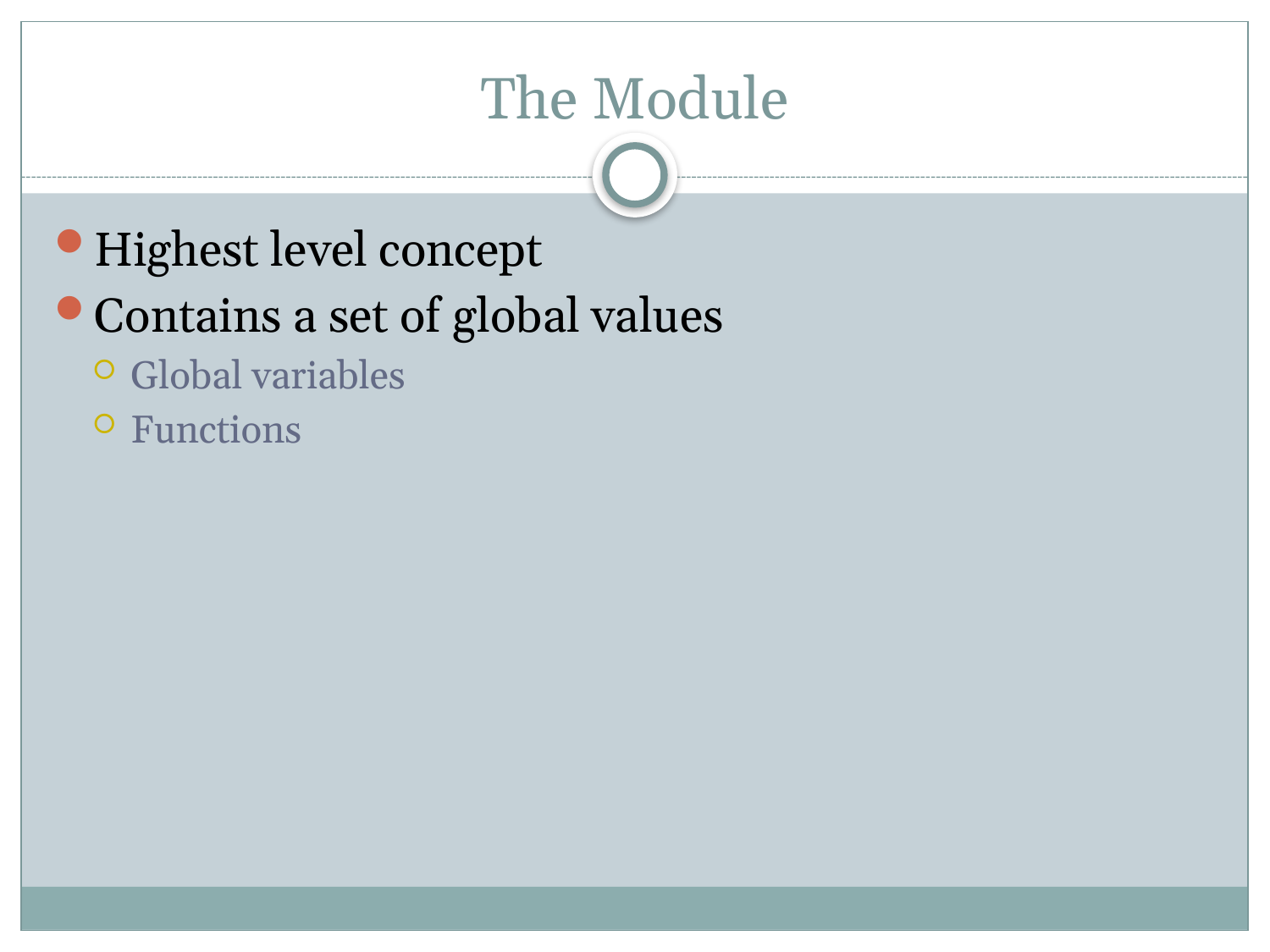

# The Module
Highest level concept
Contains a set of global values
Global variables
Functions